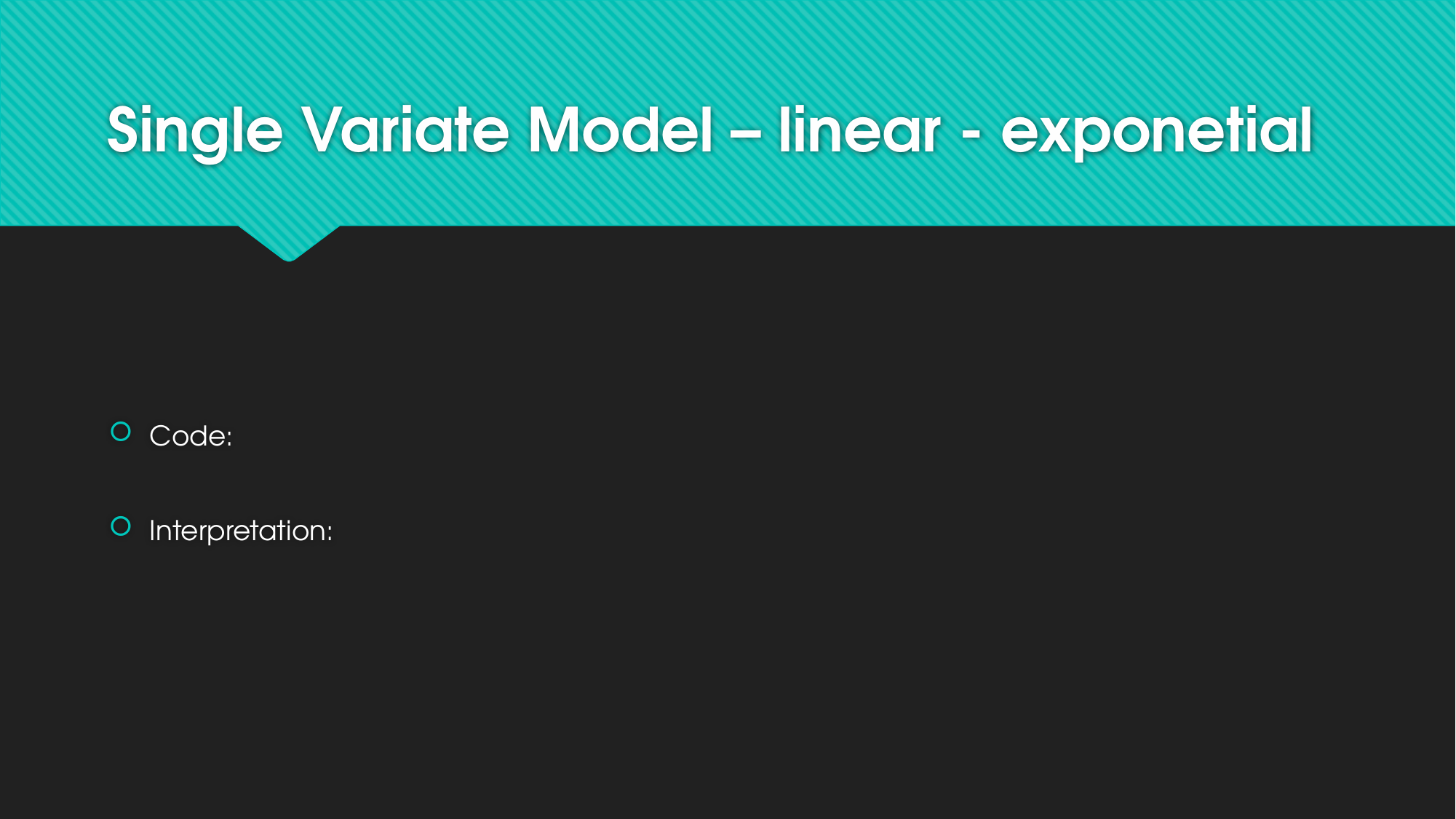

# Single Variate Model – linear - exponetial
Code:

Interpretation: